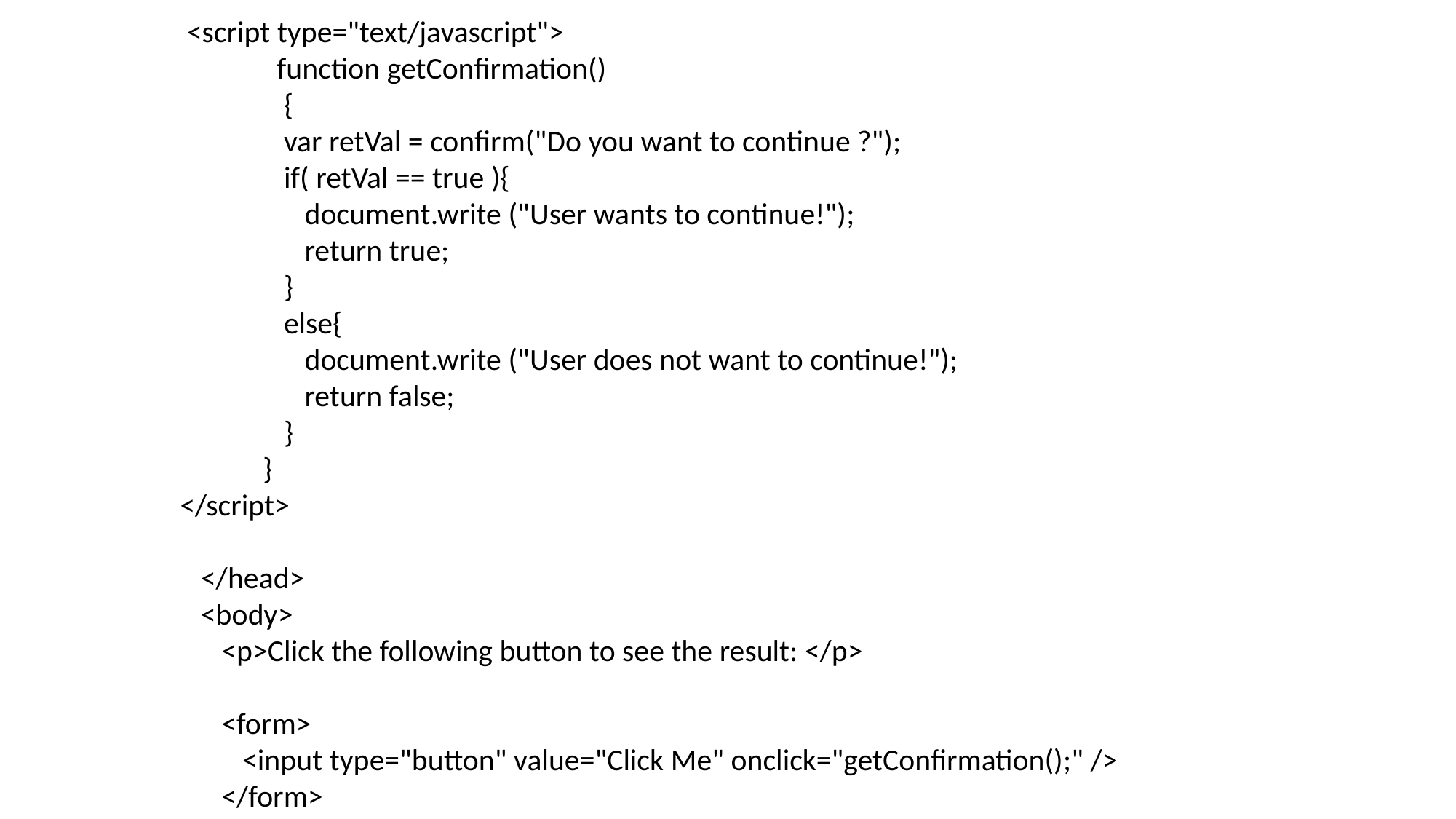

<script type="text/javascript">
              function getConfirmation()
               {
               var retVal = confirm("Do you want to continue ?");
               if( retVal == true ){
                  document.write ("User wants to continue!");
                  return true;
               }
               else{
                  document.write ("User does not want to continue!");
                  return false;
               }
            }
</script>

   </head>
   <body>
      <p>Click the following button to see the result: </p>

      <form>
         <input type="button" value="Click Me" onclick="getConfirmation();" />
      </form>